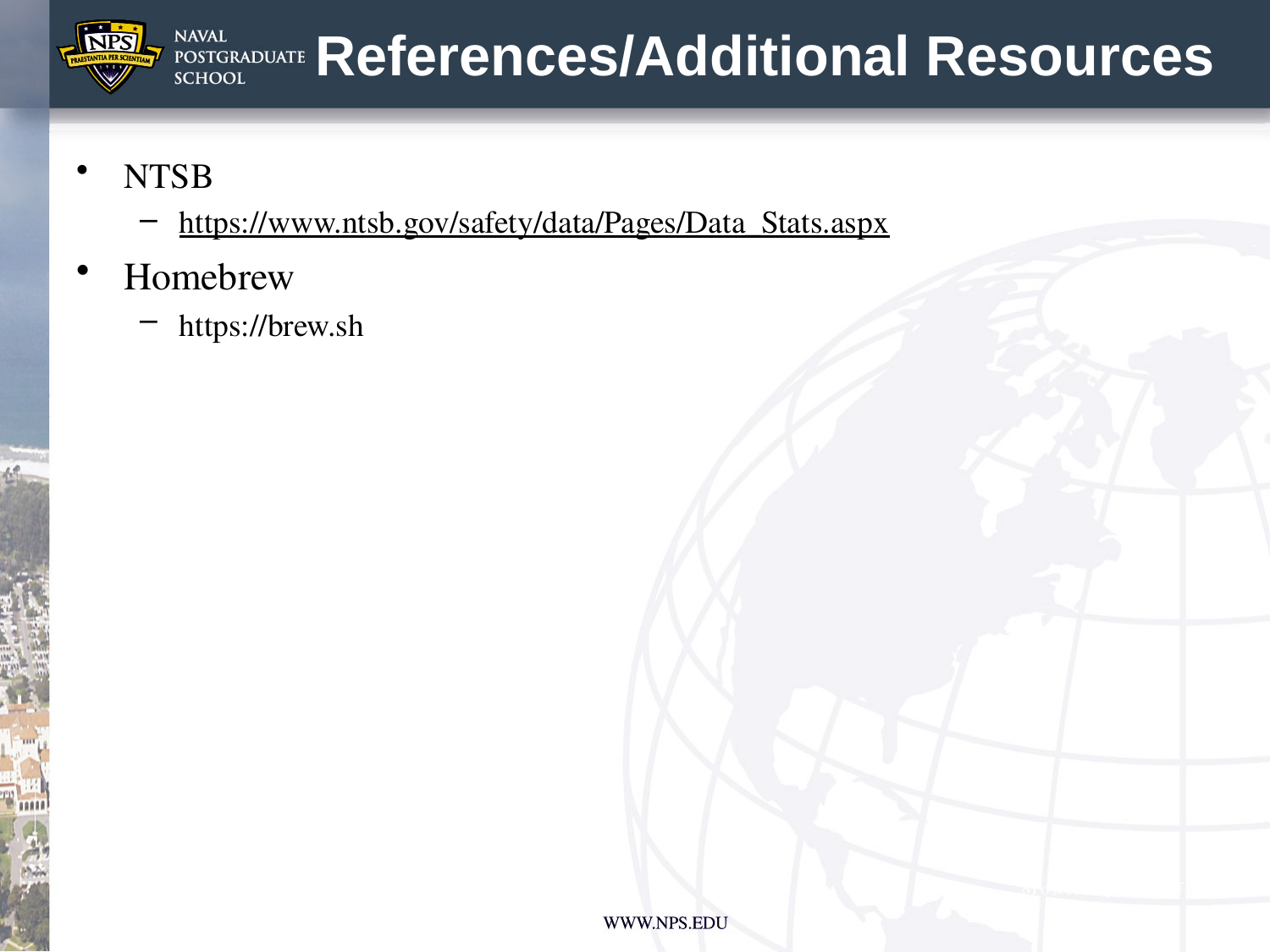

# References/Additional Resources
NTSB
https://www.ntsb.gov/safety/data/Pages/Data_Stats.aspx
Homebrew
https://brew.sh